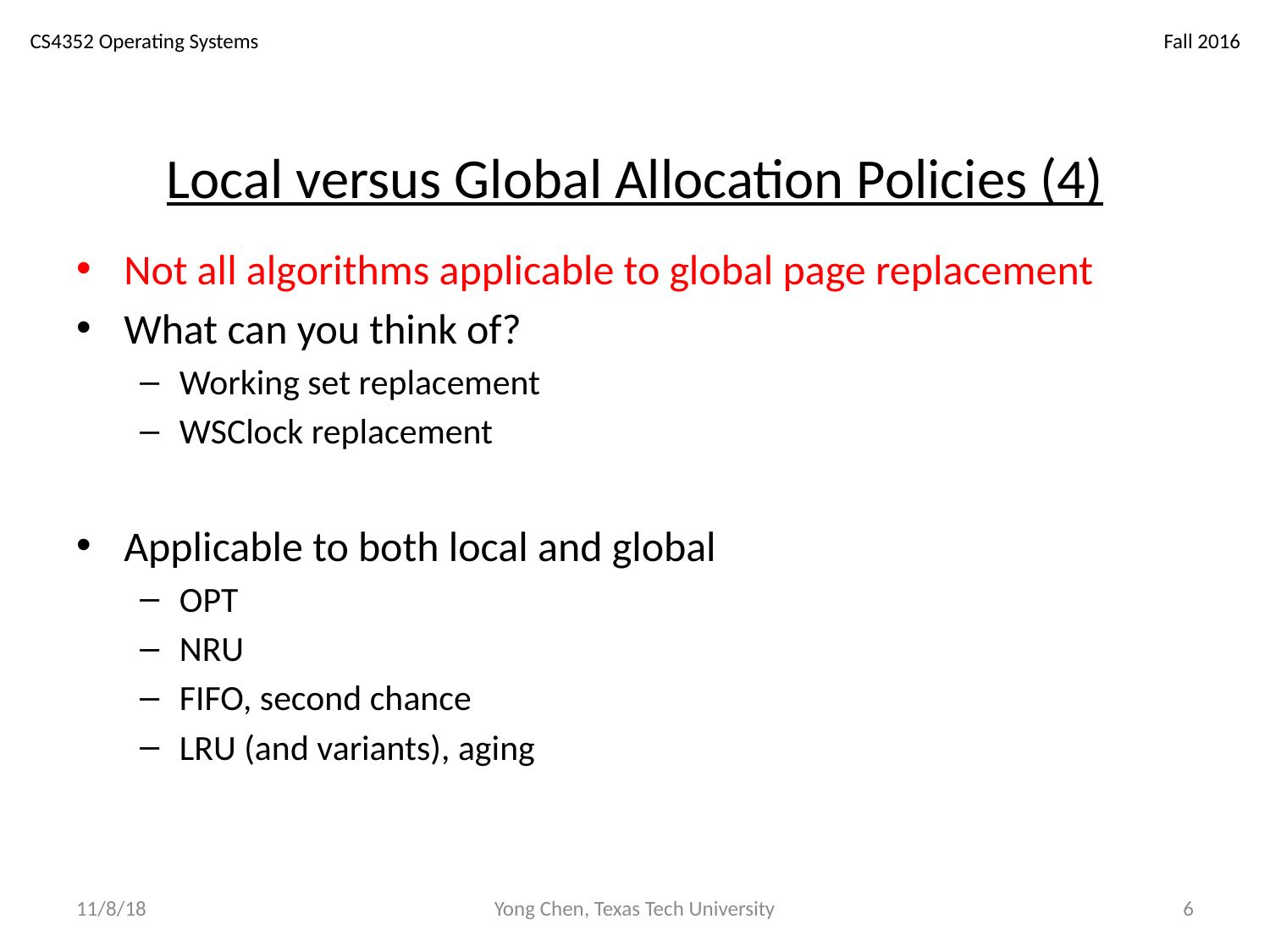

# Local versus Global Allocation Policies (4)
Not all algorithms applicable to global page replacement
What can you think of?
Working set replacement
WSClock replacement

Applicable to both local and global
OPT
NRU
FIFO, second chance
LRU (and variants), aging
11/8/18
Yong Chen, Texas Tech University
6